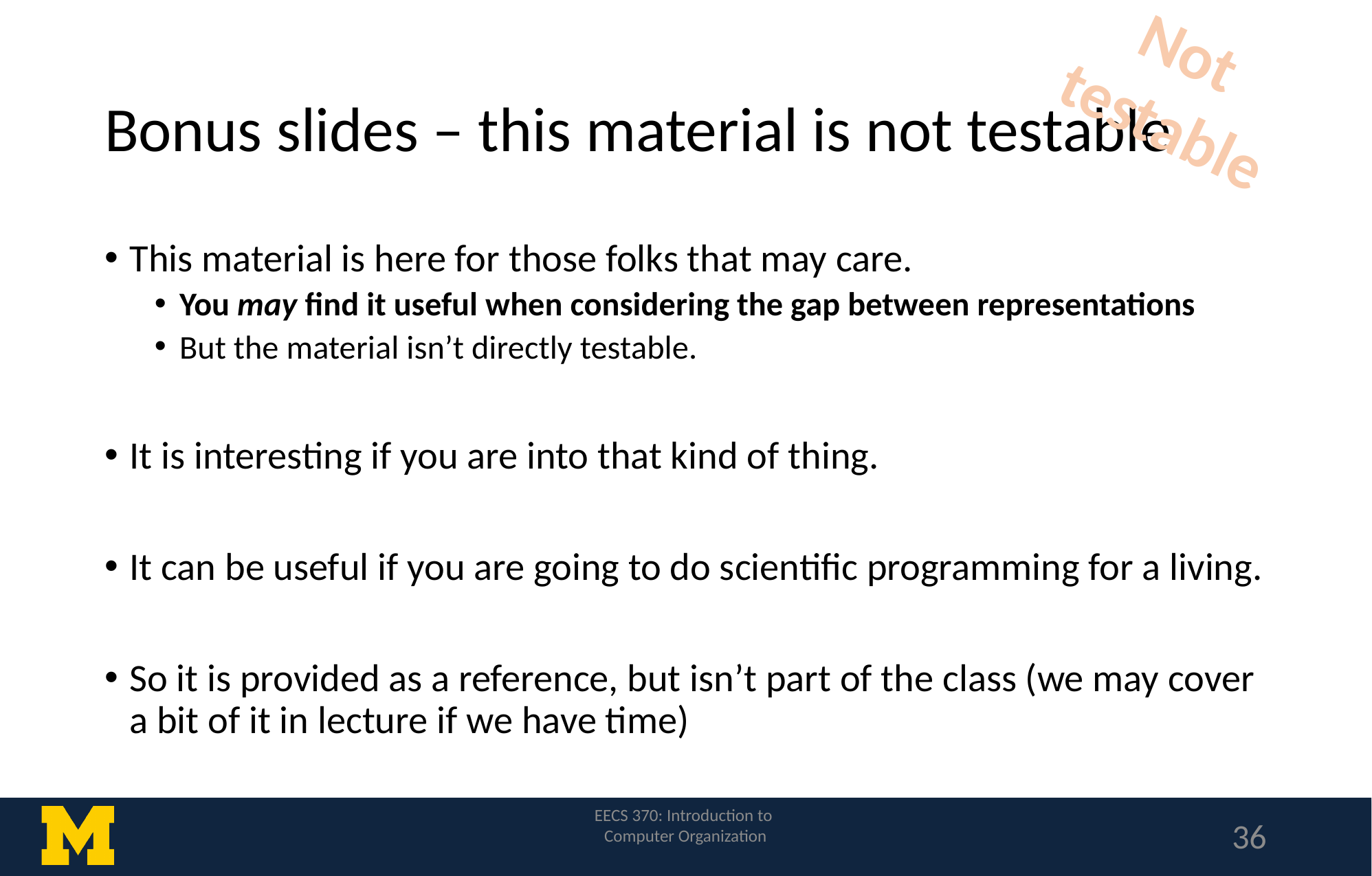

Not
testable
# Bonus slides – this material is not testable
This material is here for those folks that may care.
You may find it useful when considering the gap between representations
But the material isn’t directly testable.

It is interesting if you are into that kind of thing.

It can be useful if you are going to do scientific programming for a living.

So it is provided as a reference, but isn’t part of the class (we may cover a bit of it in lecture if we have time)
EECS 370: Introduction to
Computer Organization

36